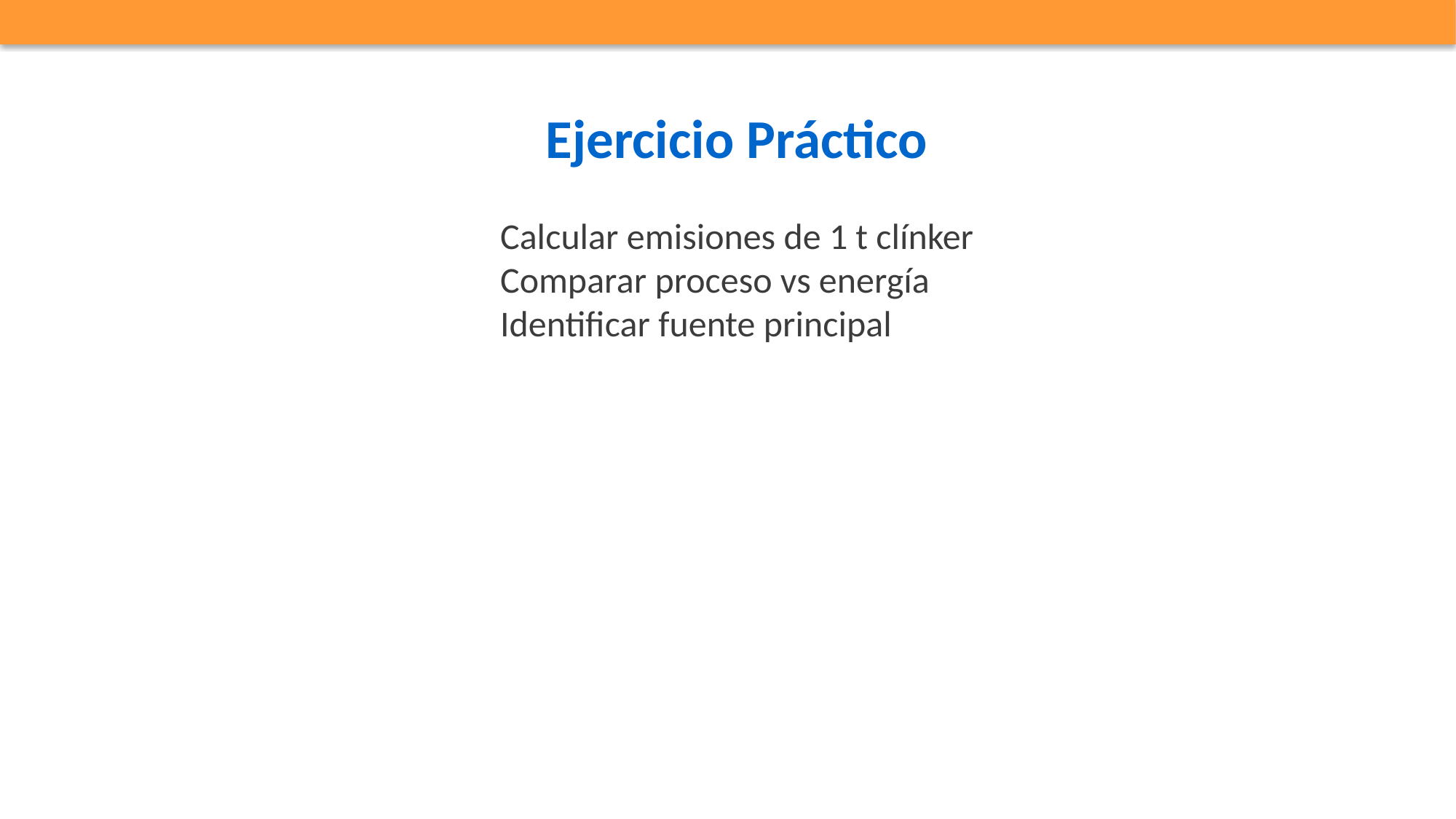

Ejercicio Práctico

Calcular emisiones de 1 t clínker
Comparar proceso vs energía
Identificar fuente principal